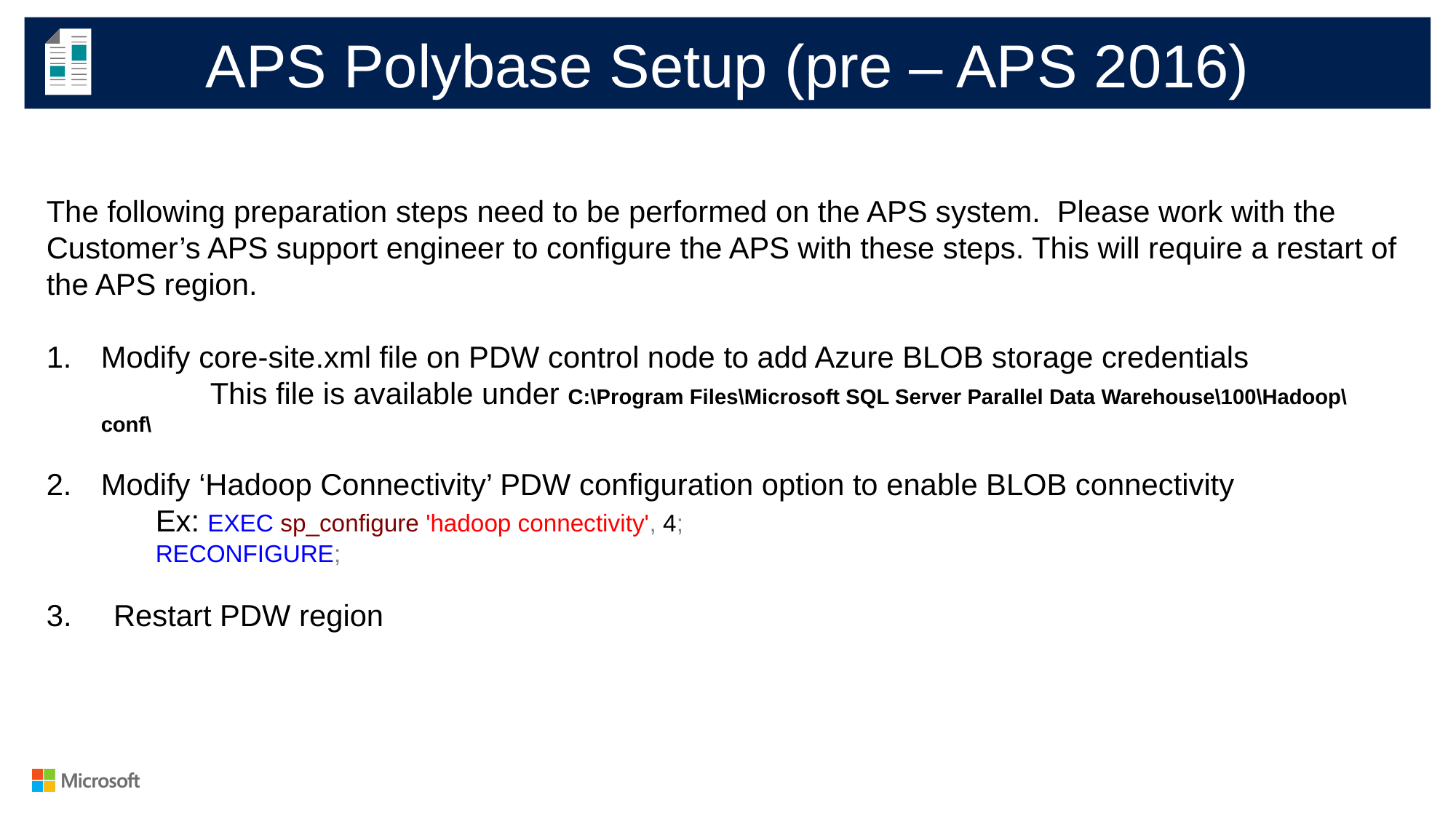

APS Polybase Setup (pre – APS 2016)

The following preparation steps need to be performed on the APS system.  Please work with the Customer’s APS support engineer to configure the APS with these steps. This will require a restart of the APS region.

Modify core-site.xml file on PDW control node to add Azure BLOB storage credentials
	This file is available under C:\Program Files\Microsoft SQL Server Parallel Data Warehouse\100\Hadoop\conf\

Modify ‘Hadoop Connectivity’ PDW configuration option to enable BLOB connectivity
	Ex: EXEC sp_configure 'hadoop connectivity', 4;
	RECONFIGURE;

3.     Restart PDW region